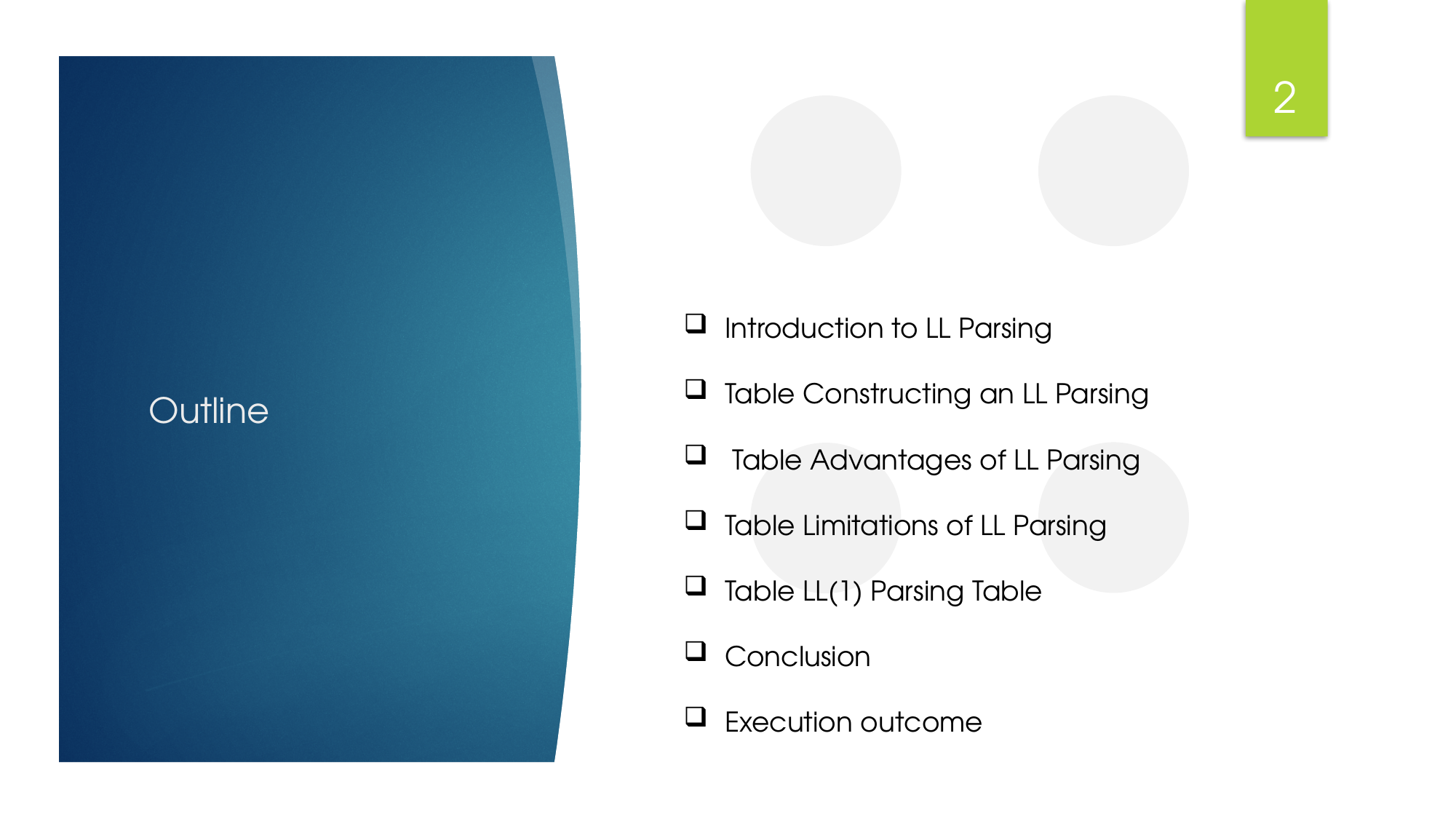

2
# Outline
Introduction to LL Parsing
Table Constructing an LL Parsing
 Table Advantages of LL Parsing
Table Limitations of LL Parsing
Table LL(1) Parsing Table
Conclusion
Execution outcome